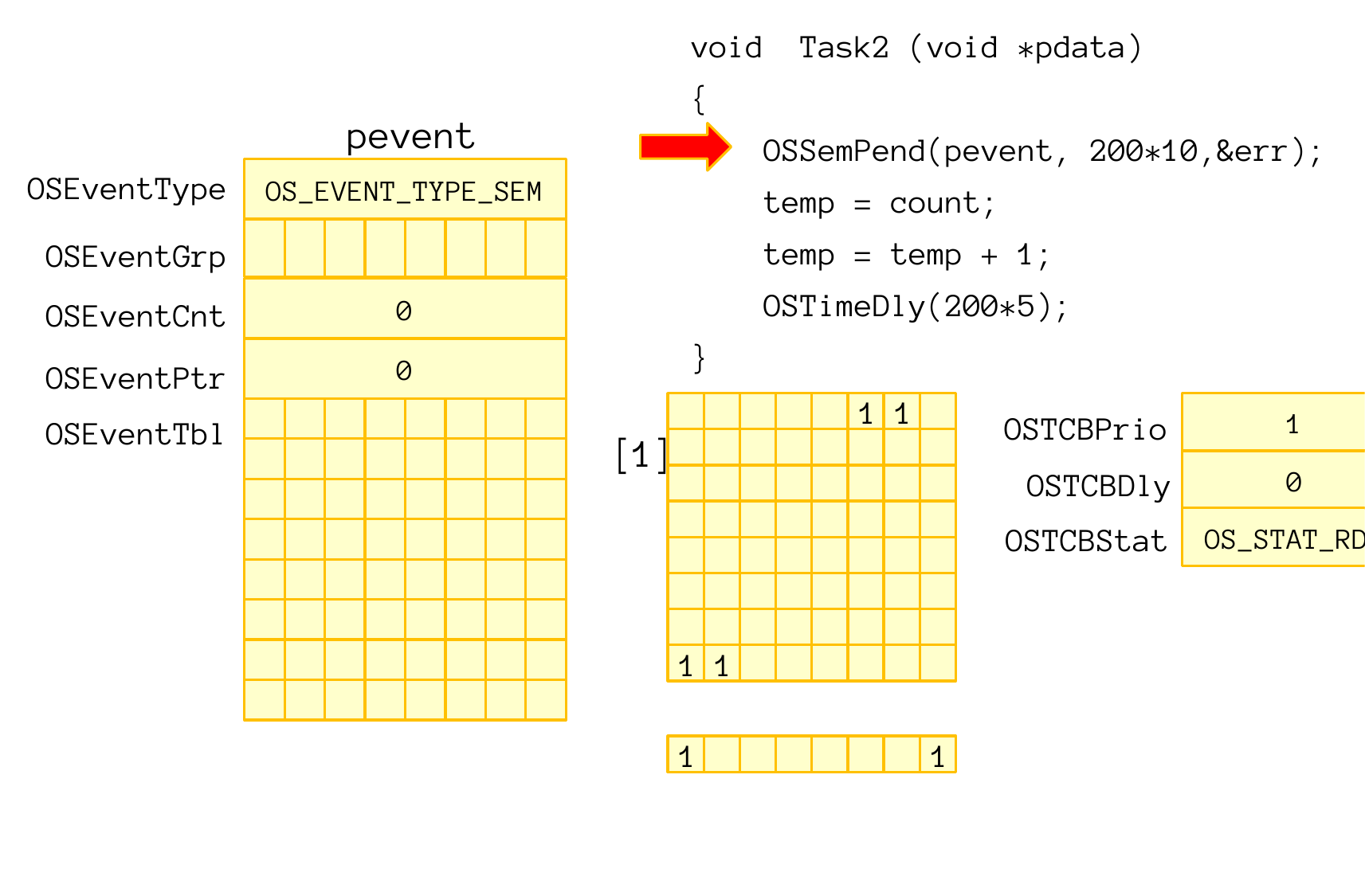

void  Task2 (void *pdata)
{
    OSSemPend(pevent, 200*10,&err);
    temp = count;
    temp = temp + 1;
    OSTimeDly(200*5);
}
pevent

OSEventType
OS_EVENT_TYPE_SEM
OSEventGrp

OSEventCnt
0
OSEventPtr
0
OSTCBPrio
1

1
1

OSEventTbl

[1]

OSTCBDly
0

OSTCBStat

OS_STAT_RDY

1
1

1

1